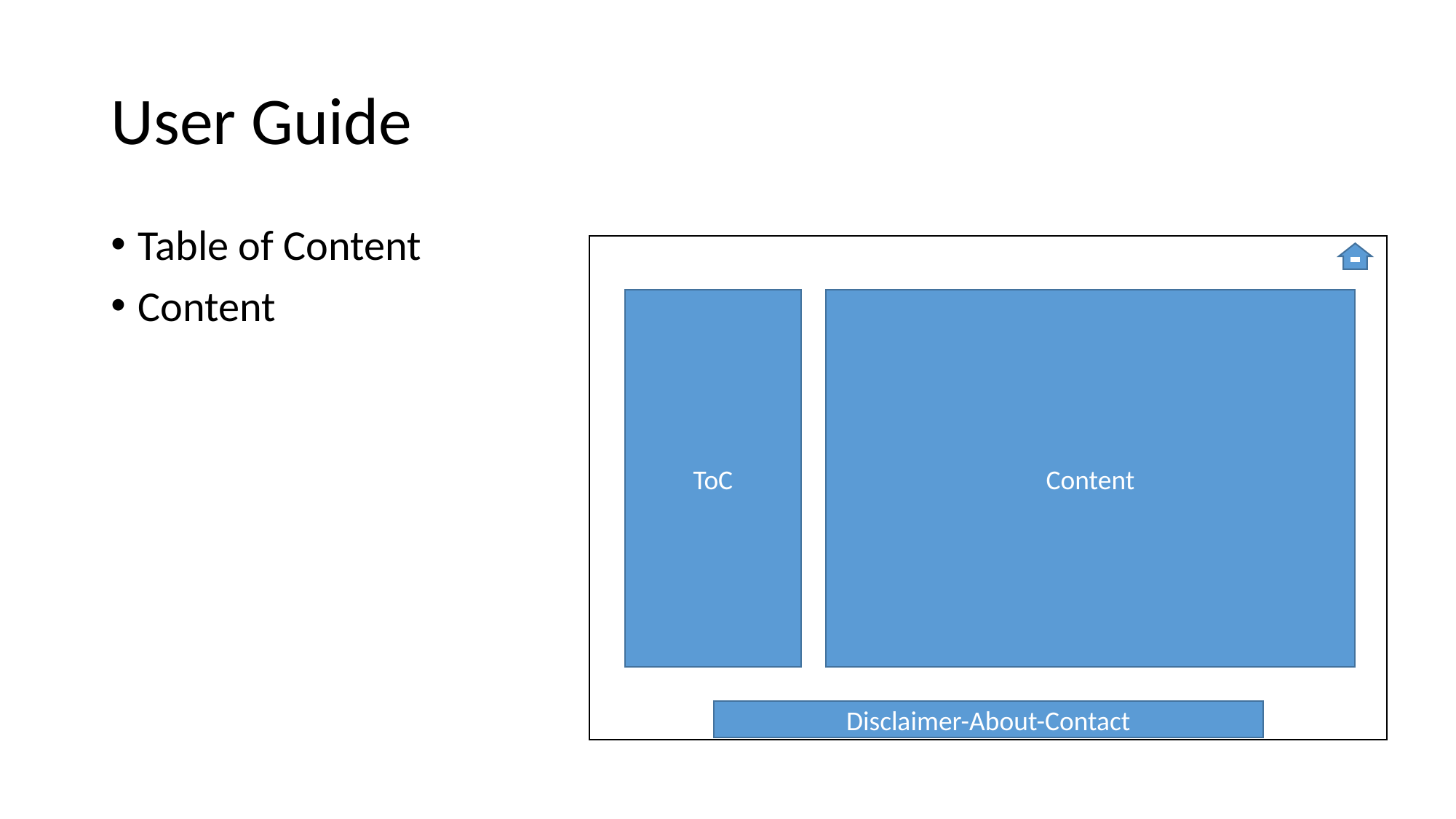

# User Guide
Table of Content
Content

Content
ToC
Disclaimer-About-Contact